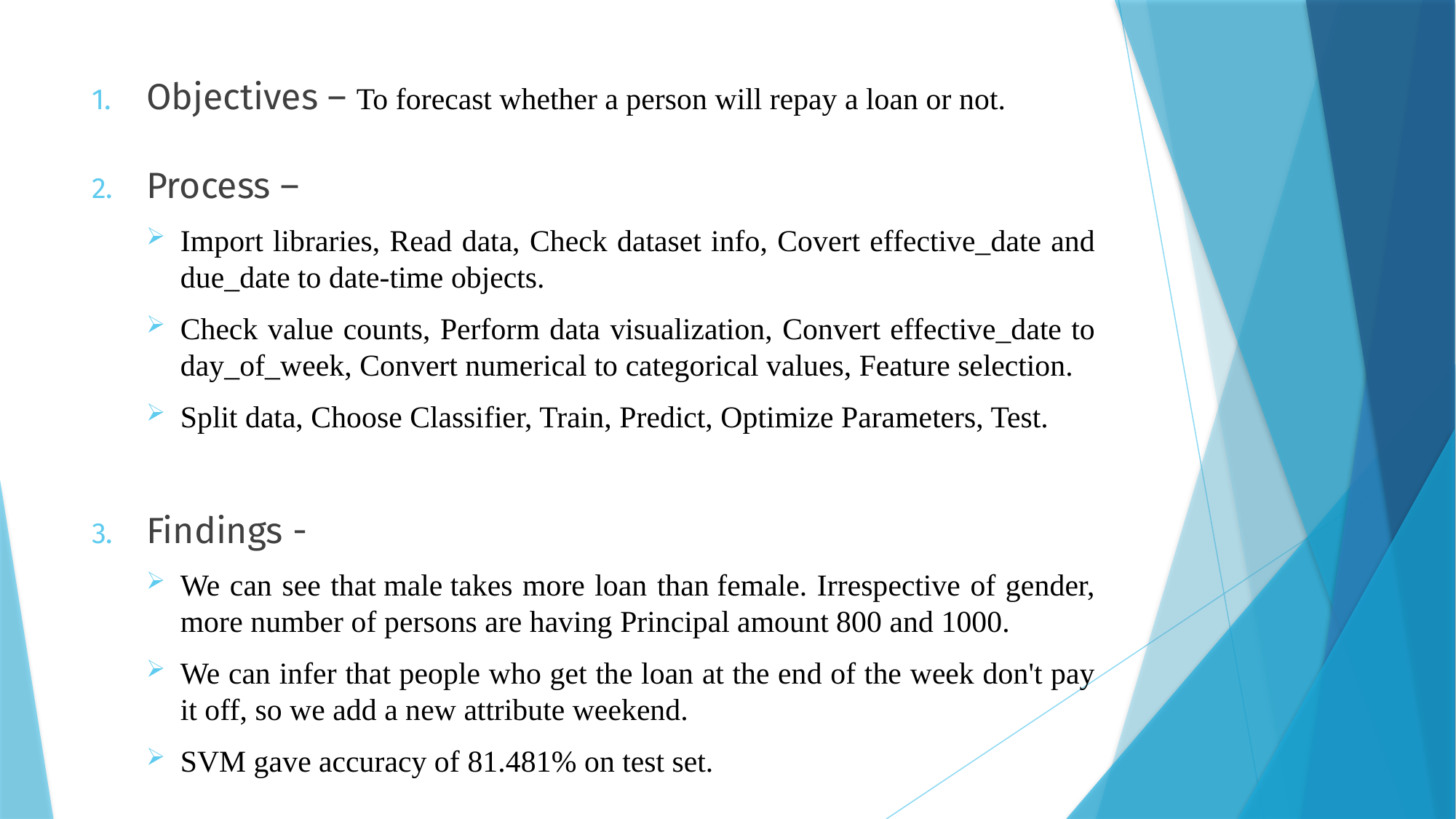

Objectives – To forecast whether a person will repay a loan or not.

Process –
Import libraries, Read data, Check dataset info, Covert effective_date and due_date to date-time objects.
Check value counts, Perform data visualization, Convert effective_date to day_of_week, Convert numerical to categorical values, Feature selection.
Split data, Choose Classifier, Train, Predict, Optimize Parameters, Test.

Findings -
We can see that male takes more loan than female. Irrespective of gender, more number of persons are having Principal amount 800 and 1000.
We can infer that people who get the loan at the end of the week don't pay it off, so we add a new attribute weekend.
SVM gave accuracy of 81.481% on test set.